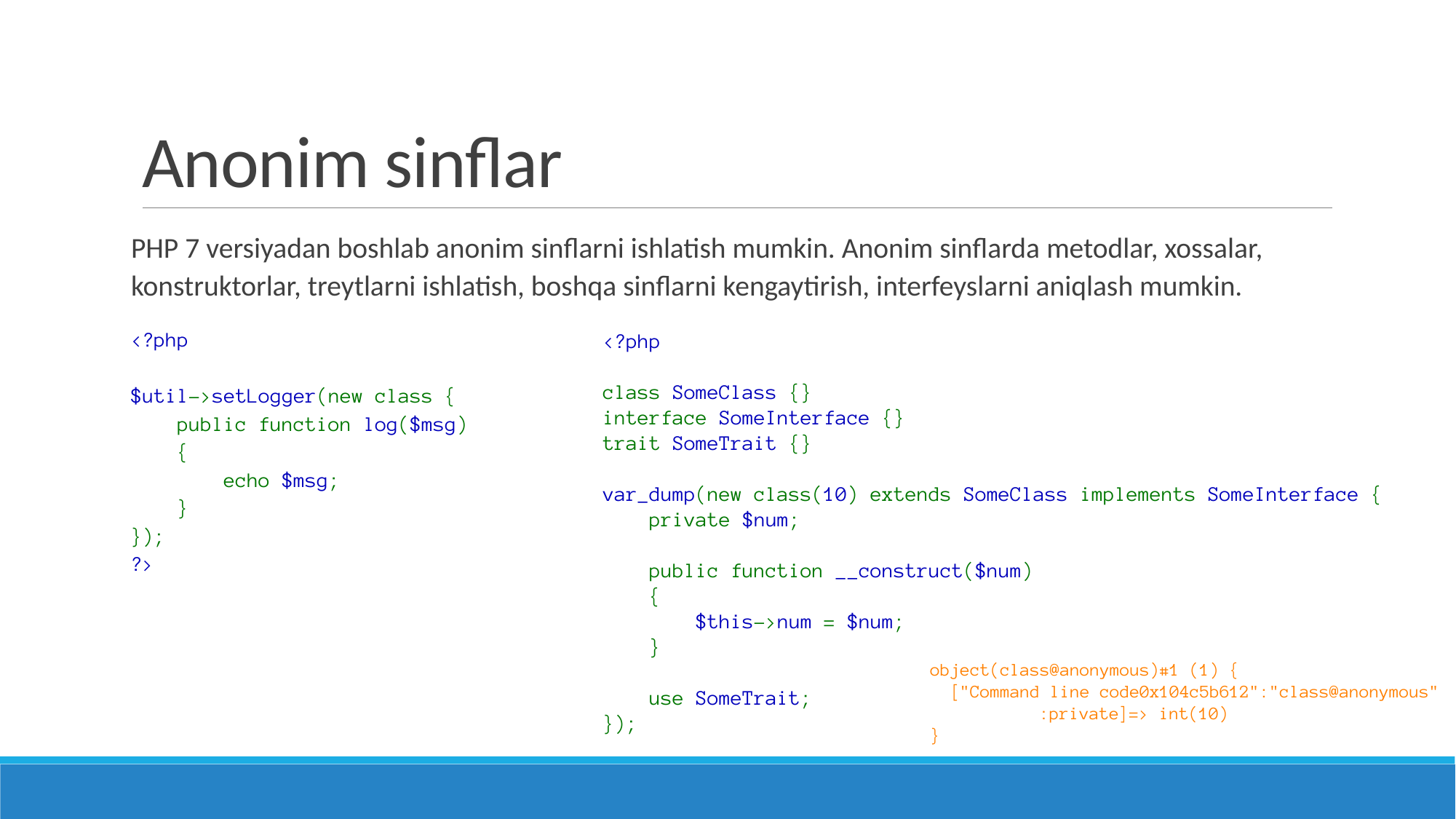

# Anonim sinflar
PHP 7 versiyadan boshlab anonim sinflarni ishlatish mumkin. Anonim sinflarda metodlar, xossalar, konstruktorlar, treytlarni ishlatish, boshqa sinflarni kengaytirish, interfeyslarni aniqlash mumkin.
<?php
$util->setLogger(new class {
    public function log($msg)
    {
        echo $msg;
    }
});
?>
<?php
class SomeClass {}
interface SomeInterface {}
trait SomeTrait {}
var_dump(new class(10) extends SomeClass implements SomeInterface {
    private $num;
    public function __construct($num)
    {
        $this->num = $num;
    }
    use SomeTrait;
});
object(class@anonymous)#1 (1) {
  ["Command line code0x104c5b612":"class@anonymous" 	:private]=> int(10)
}